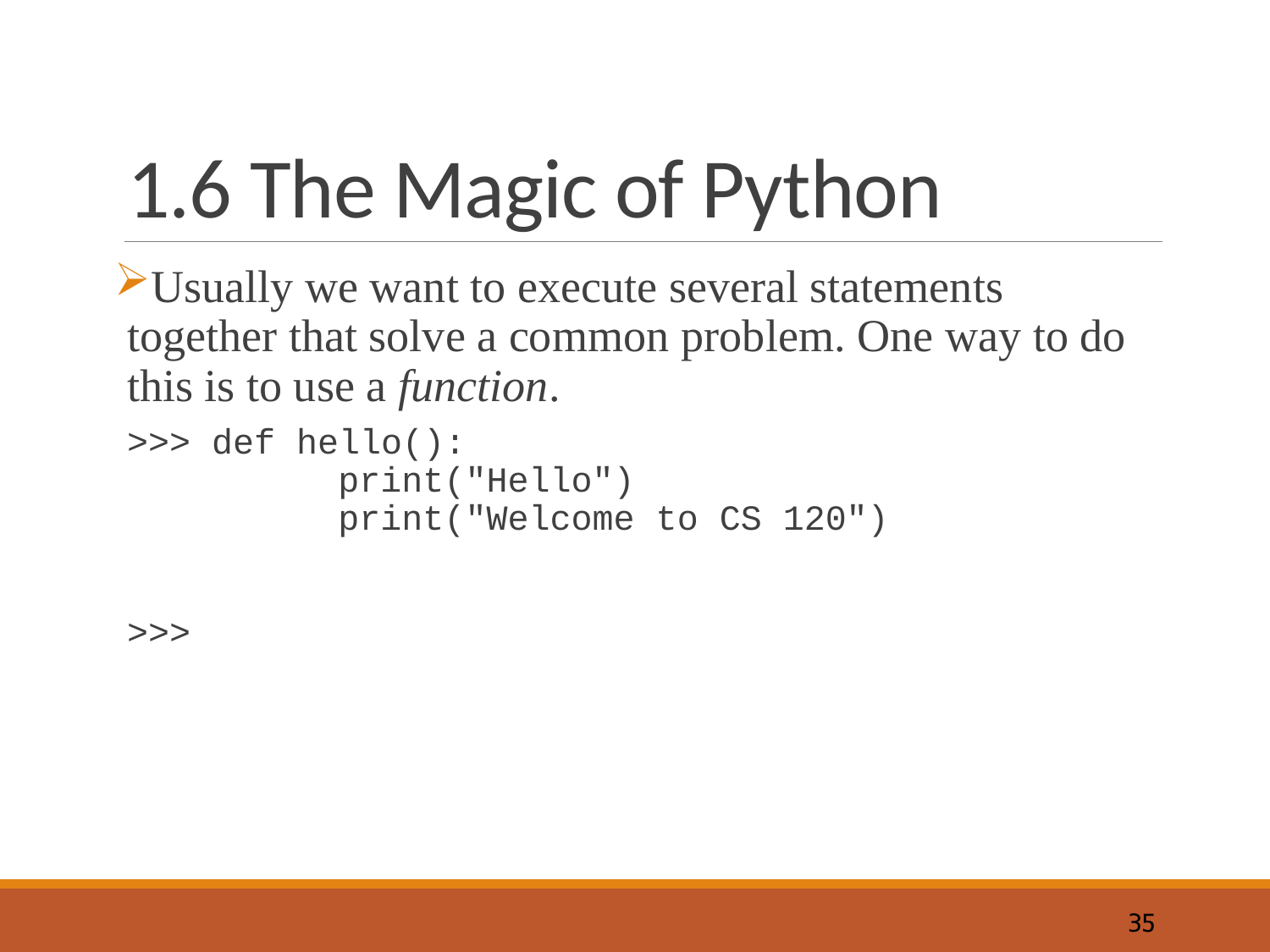

# 1.6 The Magic of Python
Usually we want to execute several statements together that solve a common problem. One way to do this is to use a function.
>>> def hello():
	    print("Hello")
	    print("Welcome to CS 120")
>>>
35